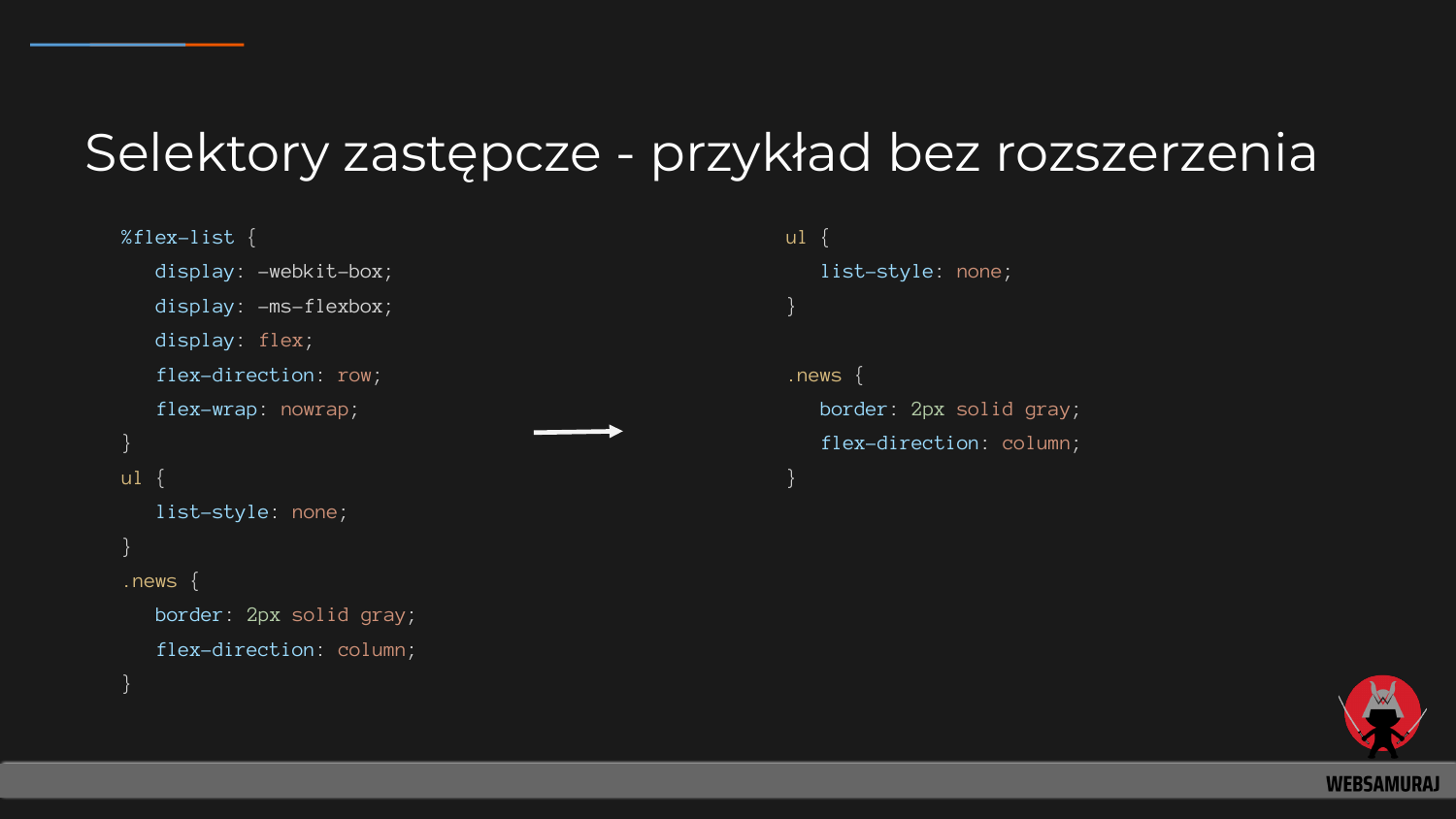

# Selektory zastępcze - przykład bez rozszerzenia
%flex-list {
   display: -webkit-box;
   display: -ms-flexbox;
   display: flex;
   flex-direction: row;
   flex-wrap: nowrap;
}
ul {
   list-style: none;
}
.news {
   border: 2px solid gray;
   flex-direction: column;
}
ul {
   list-style: none;
}

.news {
   border: 2px solid gray;
   flex-direction: column;
}